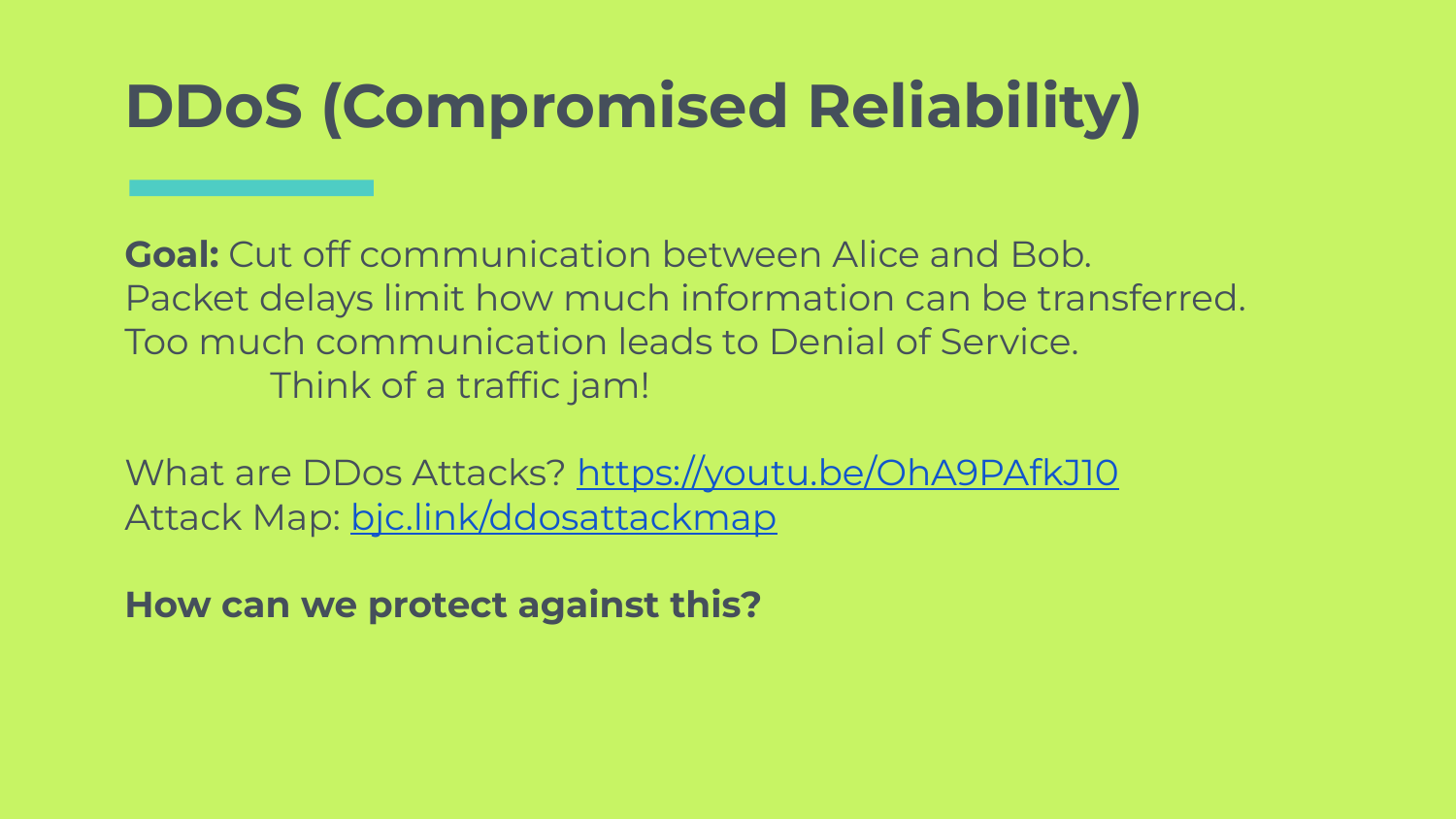

# DDoS (Compromised Reliability)
Goal: Cut off communication between Alice and Bob.
Packet delays limit how much information can be transferred.
Too much communication leads to Denial of Service.
	Think of a traffic jam!

What are DDos Attacks? https://youtu.be/OhA9PAfkJ10
Attack Map: bjc.link/ddosattackmap

How can we protect against this?